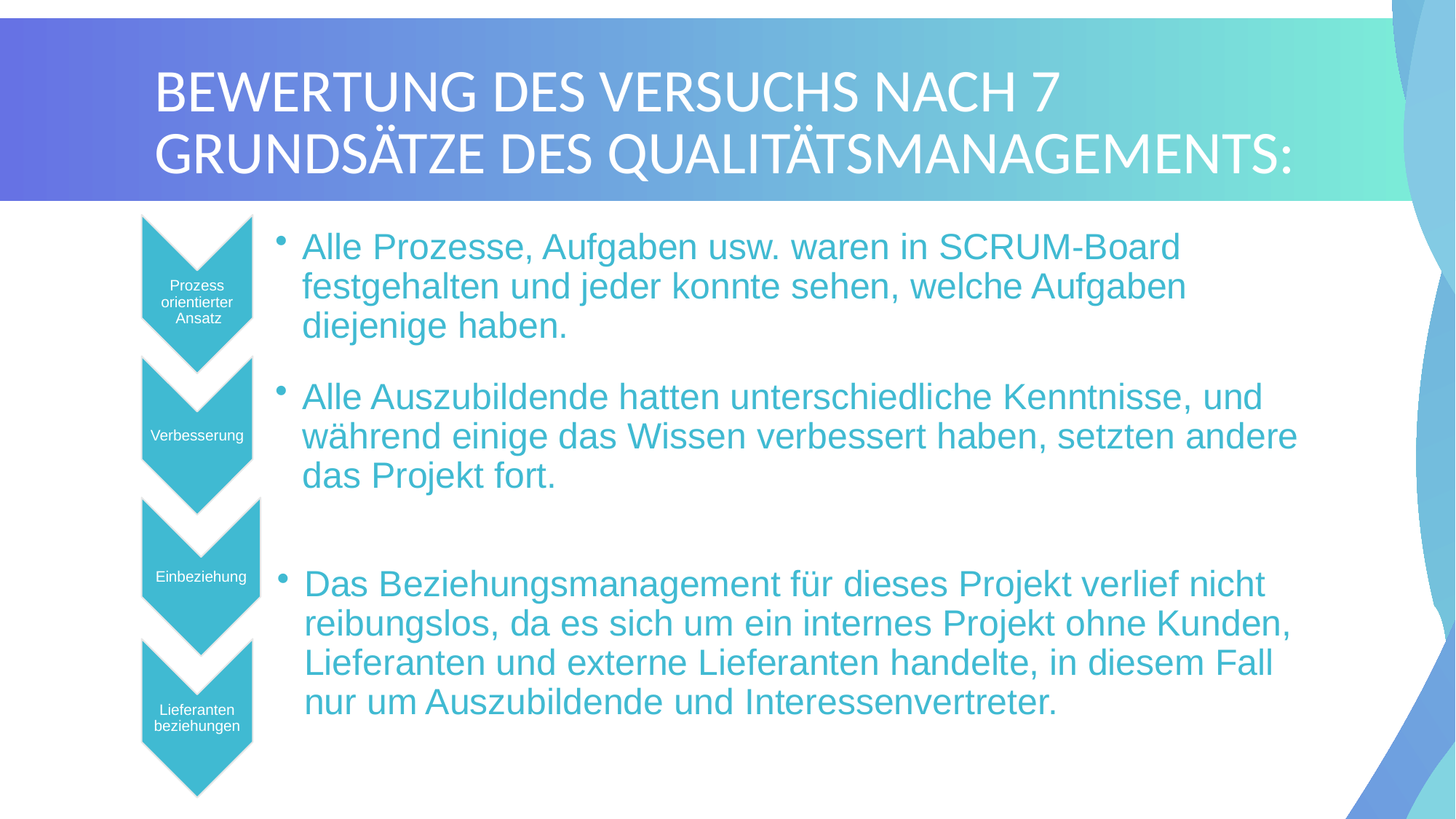

# Bewertung des Versuchs nach 7 Grundsätze des Qualitätsmanagements:
Prozess
orientierter
 Ansatz
Alle Prozesse, Aufgaben usw. waren in SCRUM-Board festgehalten und jeder konnte sehen, welche Aufgaben diejenige haben.
Verbesserung
Alle Auszubildende hatten unterschiedliche Kenntnisse, und während einige das Wissen verbessert haben, setzten andere das Projekt fort.
Einbeziehung
Das Beziehungsmanagement für dieses Projekt verlief nicht reibungslos, da es sich um ein internes Projekt ohne Kunden, Lieferanten und externe Lieferanten handelte, in diesem Fall nur um Auszubildende und Interessenvertreter.
Lieferanten
beziehungen